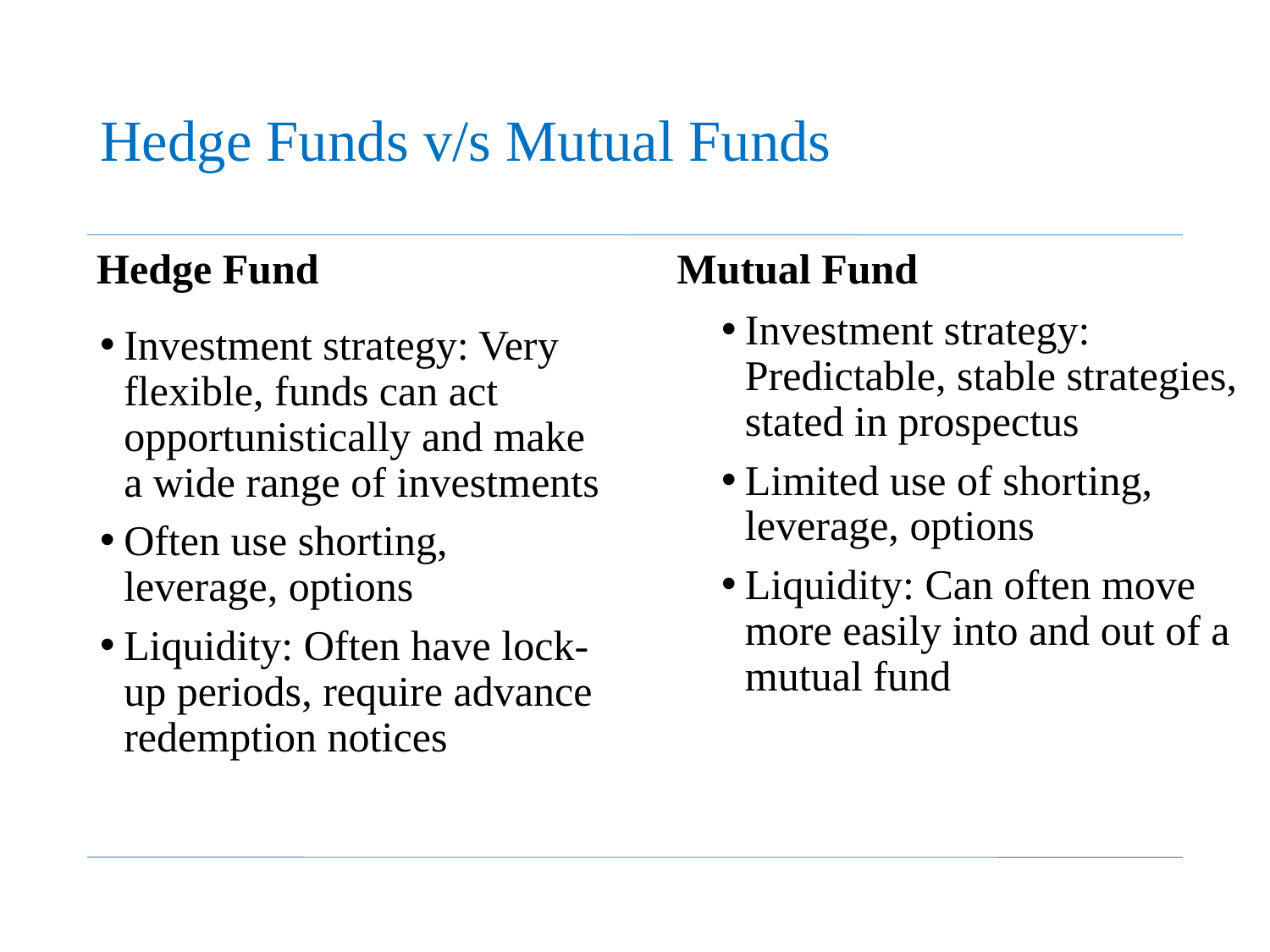

# Hedge Funds v/s Mutual Funds
Hedge Fund
Mutual Fund

Investment strategy: Very flexible, funds can act opportunistically and make a wide range of investments
Often use shorting, leverage, options
Liquidity: Often have lock-up periods, require advance redemption notices

Investment strategy: Predictable, stable strategies, stated in prospectus
Limited use of shorting, leverage, options
Liquidity: Can often move more easily into and out of a mutual fund